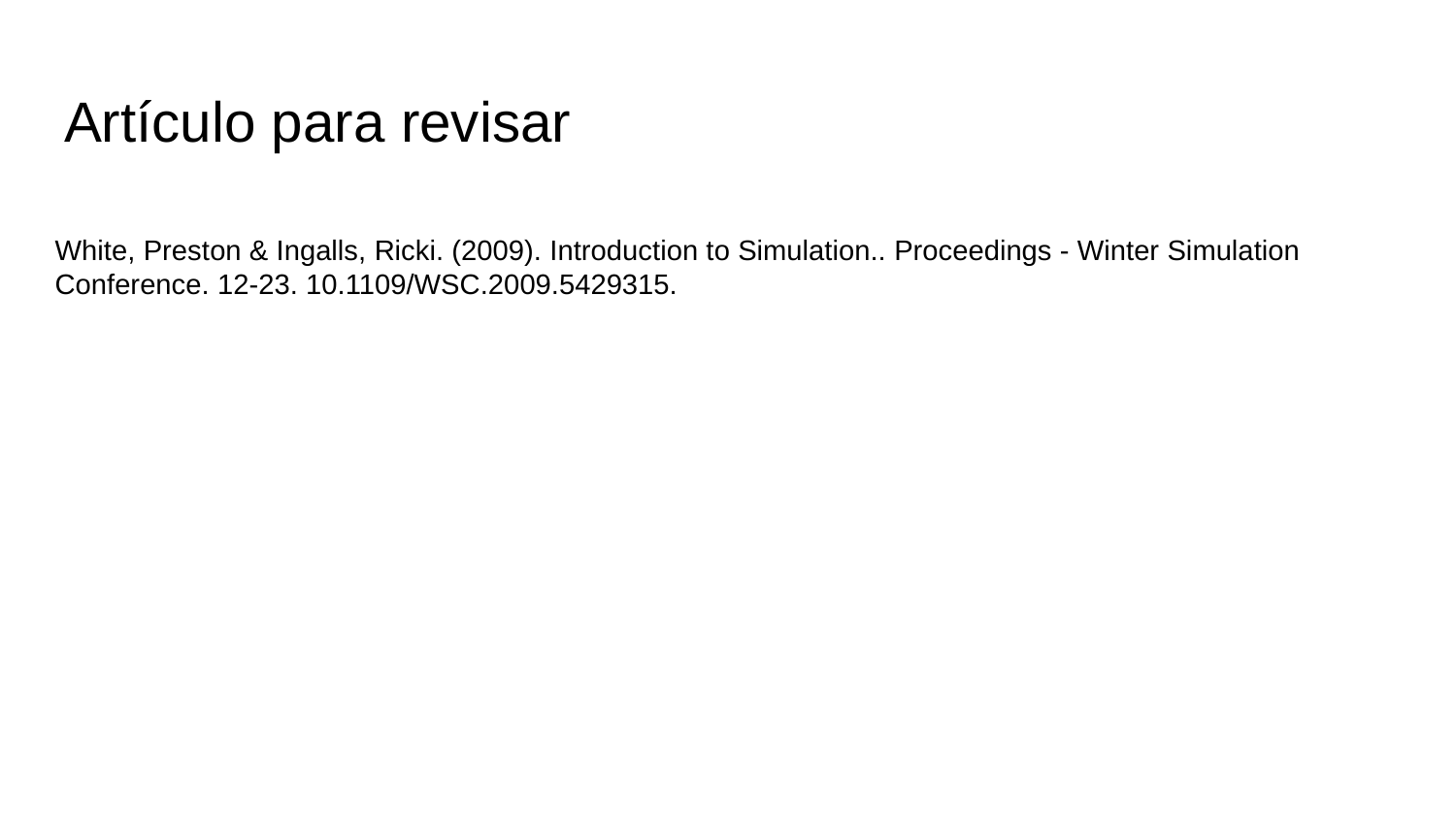

# Artículo para revisar
White, Preston & Ingalls, Ricki. (2009). Introduction to Simulation.. Proceedings - Winter Simulation Conference. 12-23. 10.1109/WSC.2009.5429315.